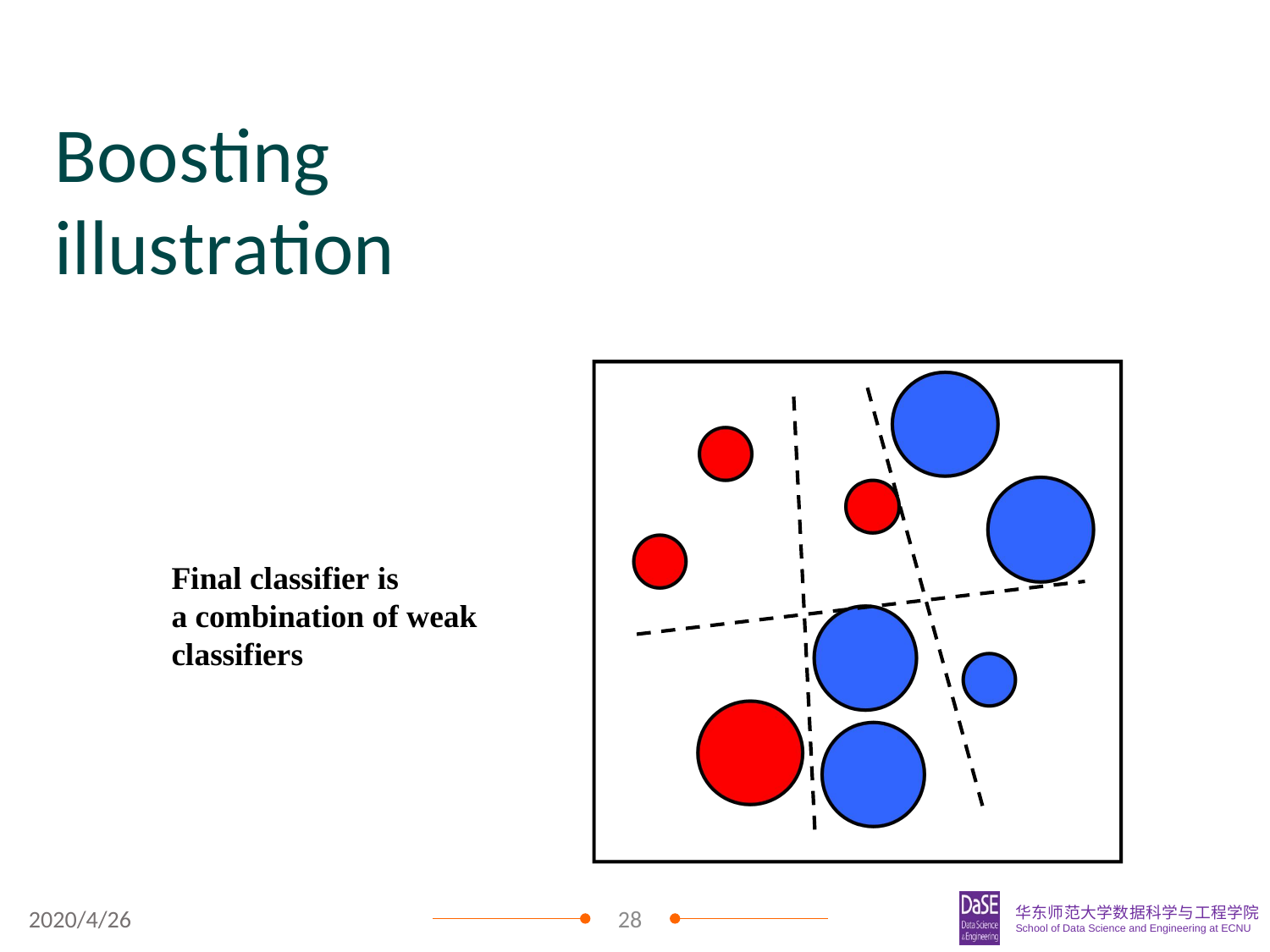

Boosting	illustration

Final classifier is
a combination of weak classifiers